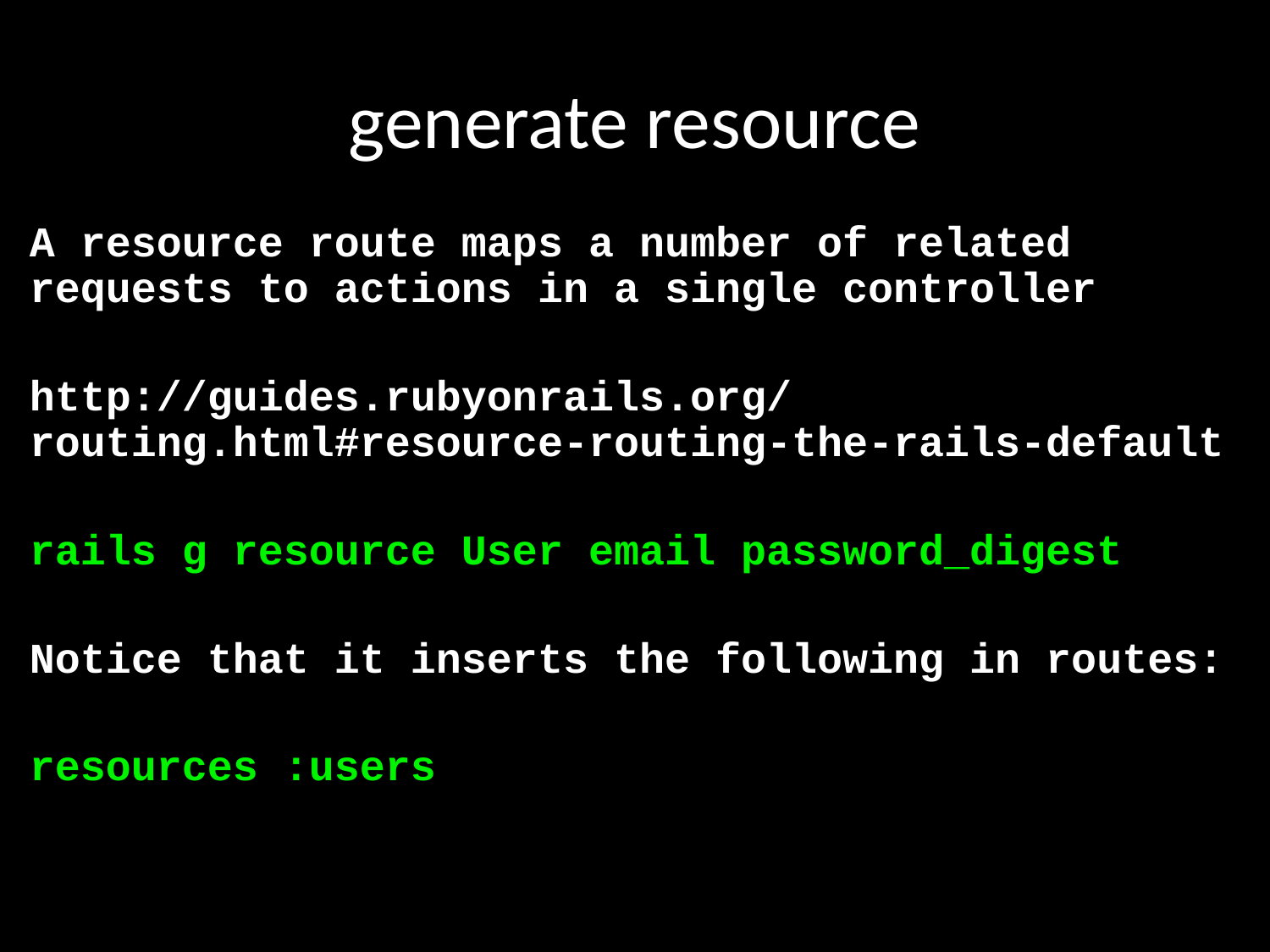

# generate resource
A resource route maps a number of related requests to actions in a single controller

http://guides.rubyonrails.org/routing.html#resource-routing-the-rails-default

rails g resource User email password_digest

Notice that it inserts the following in routes:

resources :users